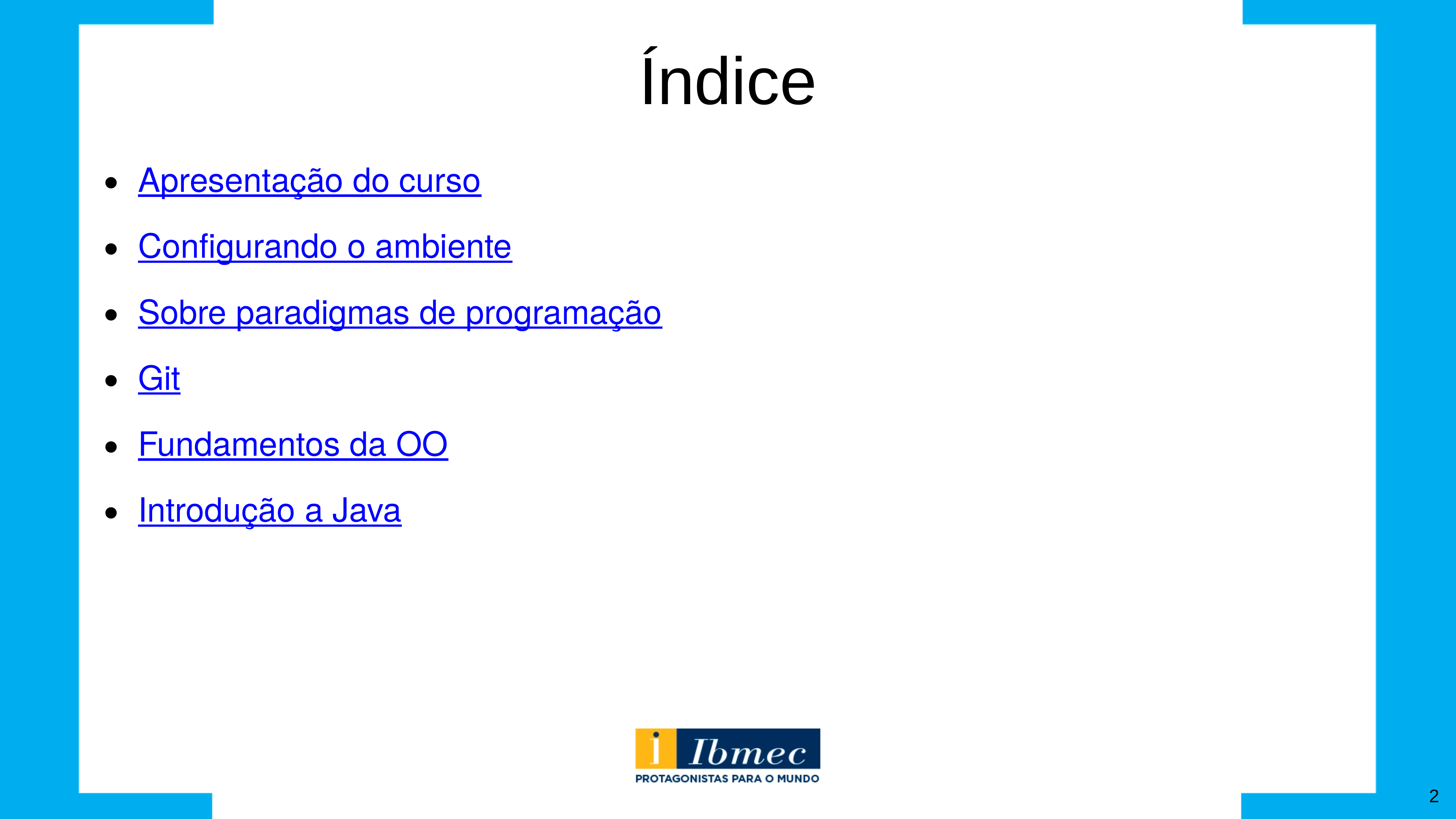

# Índice
Apresentação do curso
Configurando o ambiente
Sobre paradigmas de programação
Git
Fundamentos da OO
Introdução a Java

2